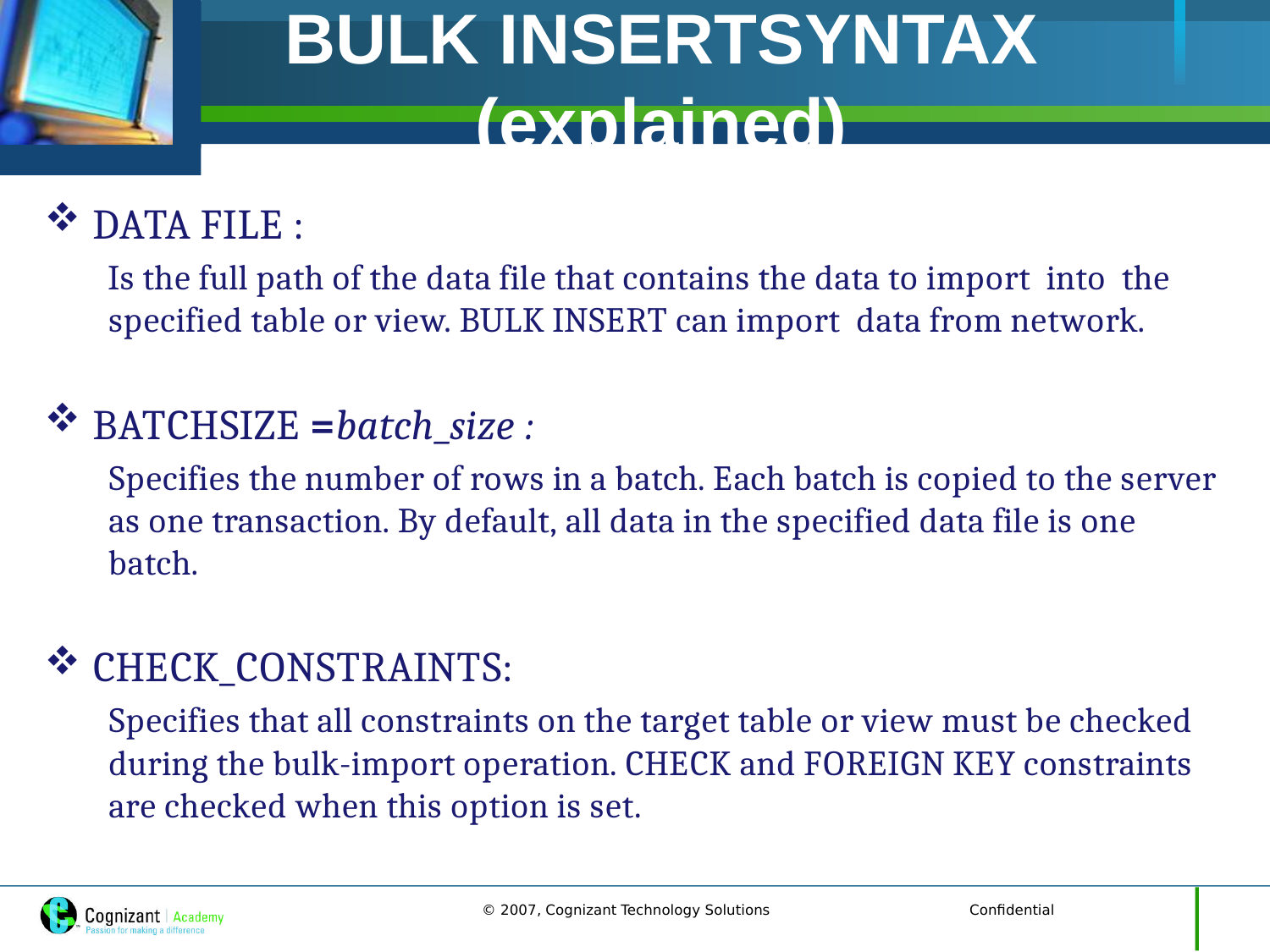

# BULK INSERTSYNTAX (explained)
DATA FILE :
Is the full path of the data file that contains the data to import  into  the specified table or view. BULK INSERT can import  data from network.

BATCHSIZE =batch_size :
Specifies the number of rows in a batch. Each batch is copied to the server as one transaction. By default, all data in the specified data file is one batch.

CHECK_CONSTRAINTS:
Specifies that all constraints on the target table or view must be checked during the bulk-import operation. CHECK and FOREIGN KEY constraints are checked when this option is set.